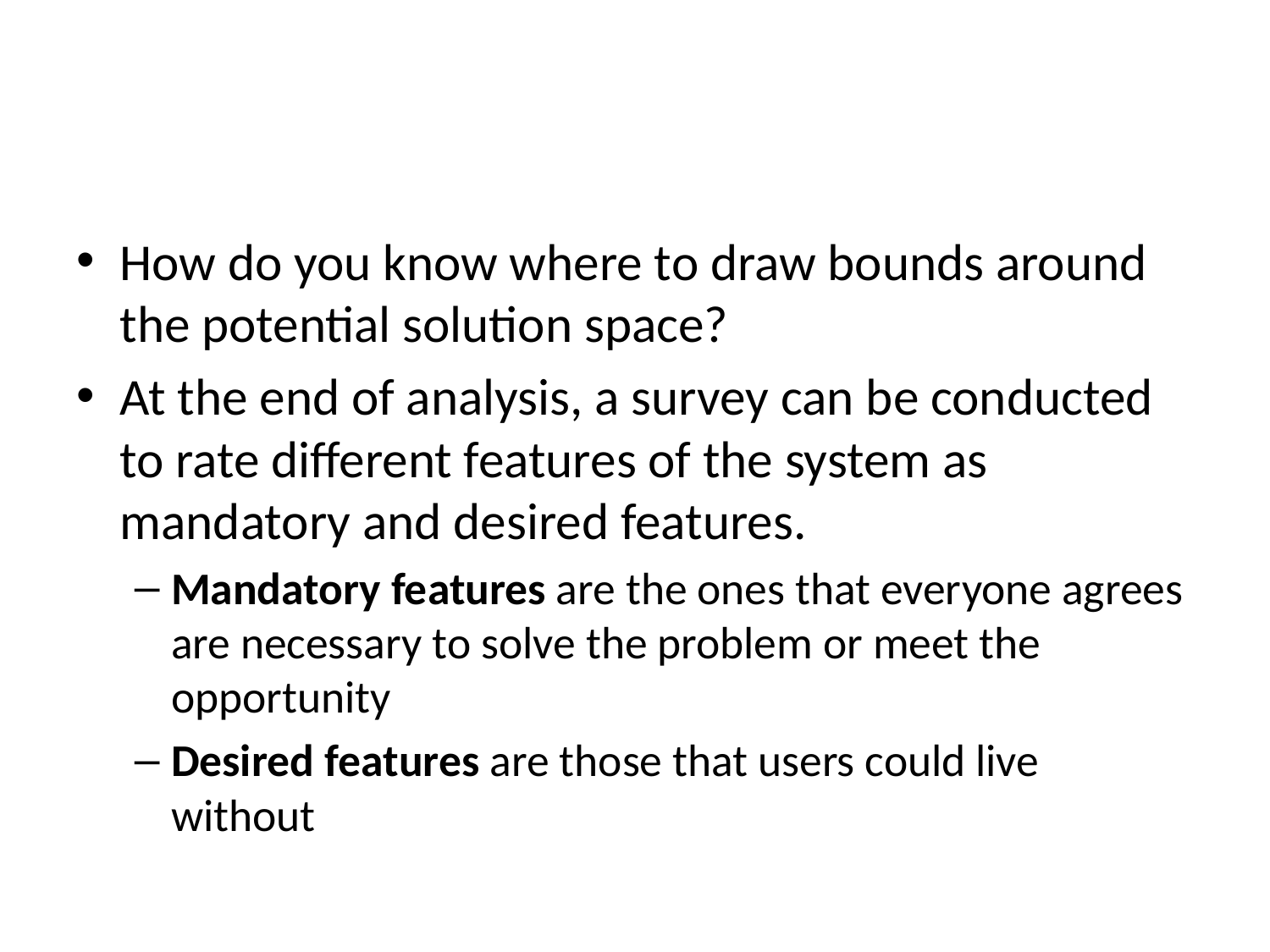

#
How do you know where to draw bounds around the potential solution space?
At the end of analysis, a survey can be conducted to rate different features of the system as mandatory and desired features.
Mandatory features are the ones that everyone agrees are necessary to solve the problem or meet the opportunity
Desired features are those that users could live without